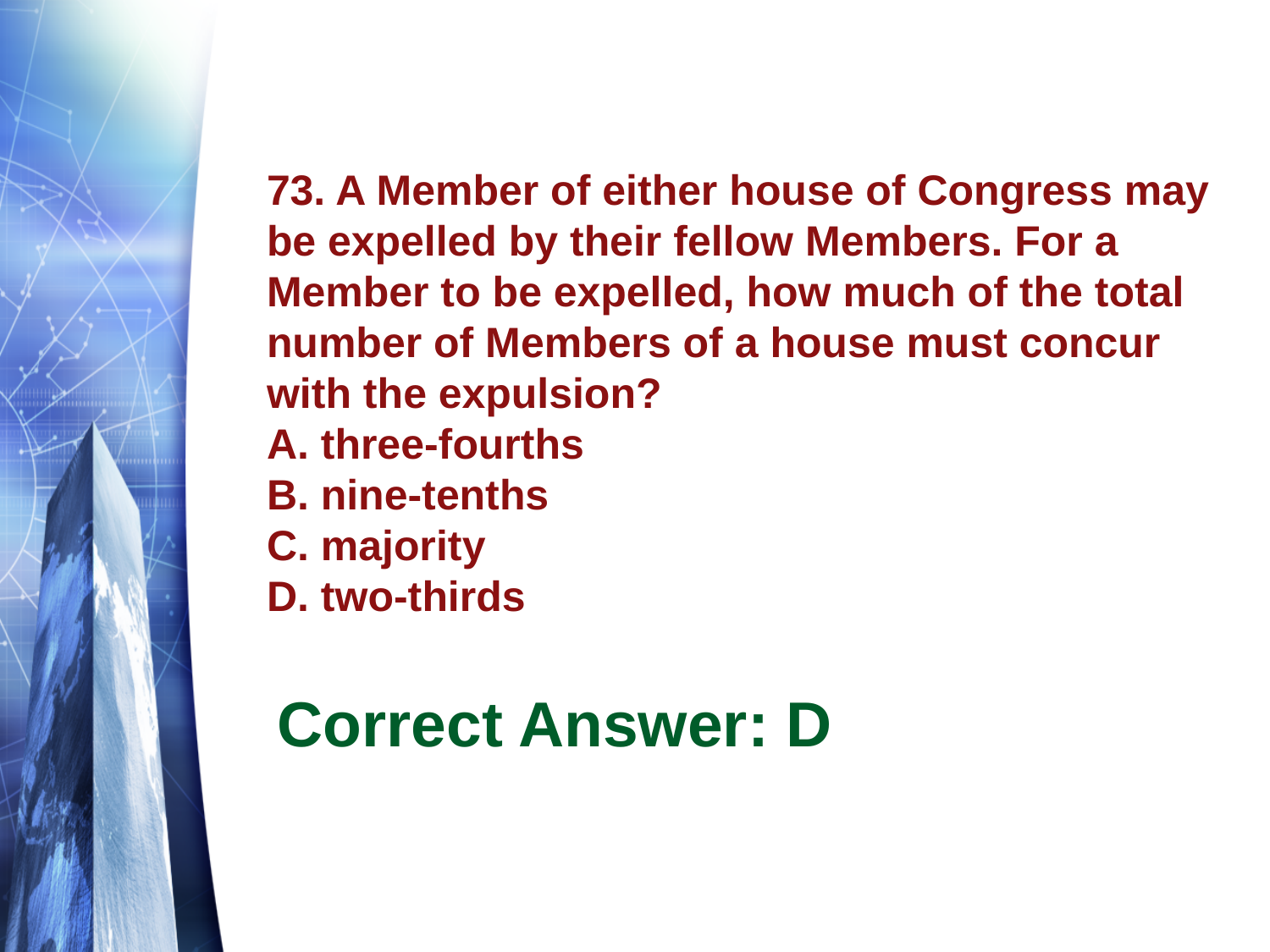

# 73. A Member of either house of Congress may be expelled by their fellow Members. For a Member to be expelled, how much of the total number of Members of a house must concur with the expulsion? A. three-fourths B. nine-tenths C. majority D. two-thirds
Correct Answer: D